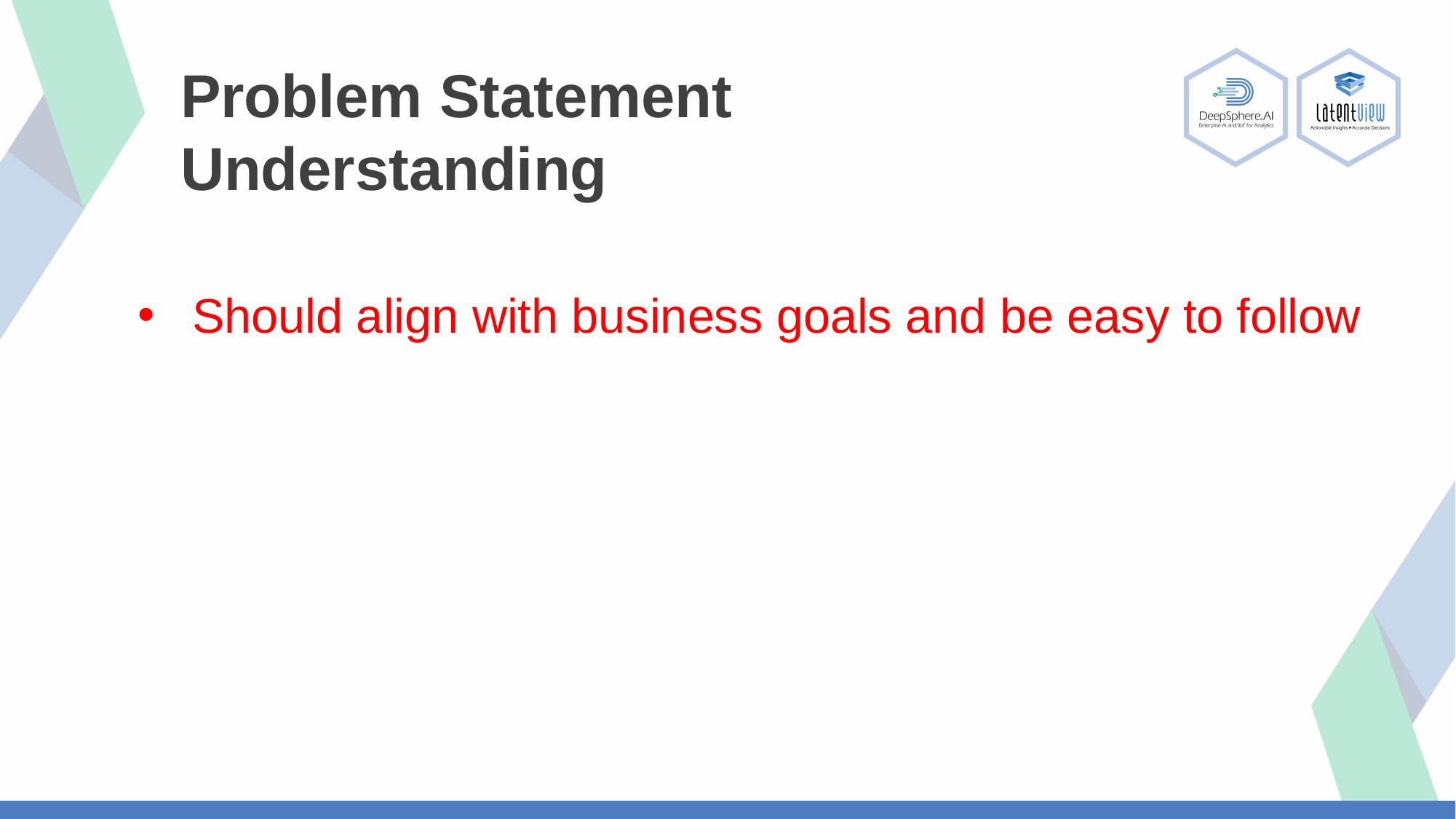

Problem Statement Understanding
Should align with business goals and be easy to follow